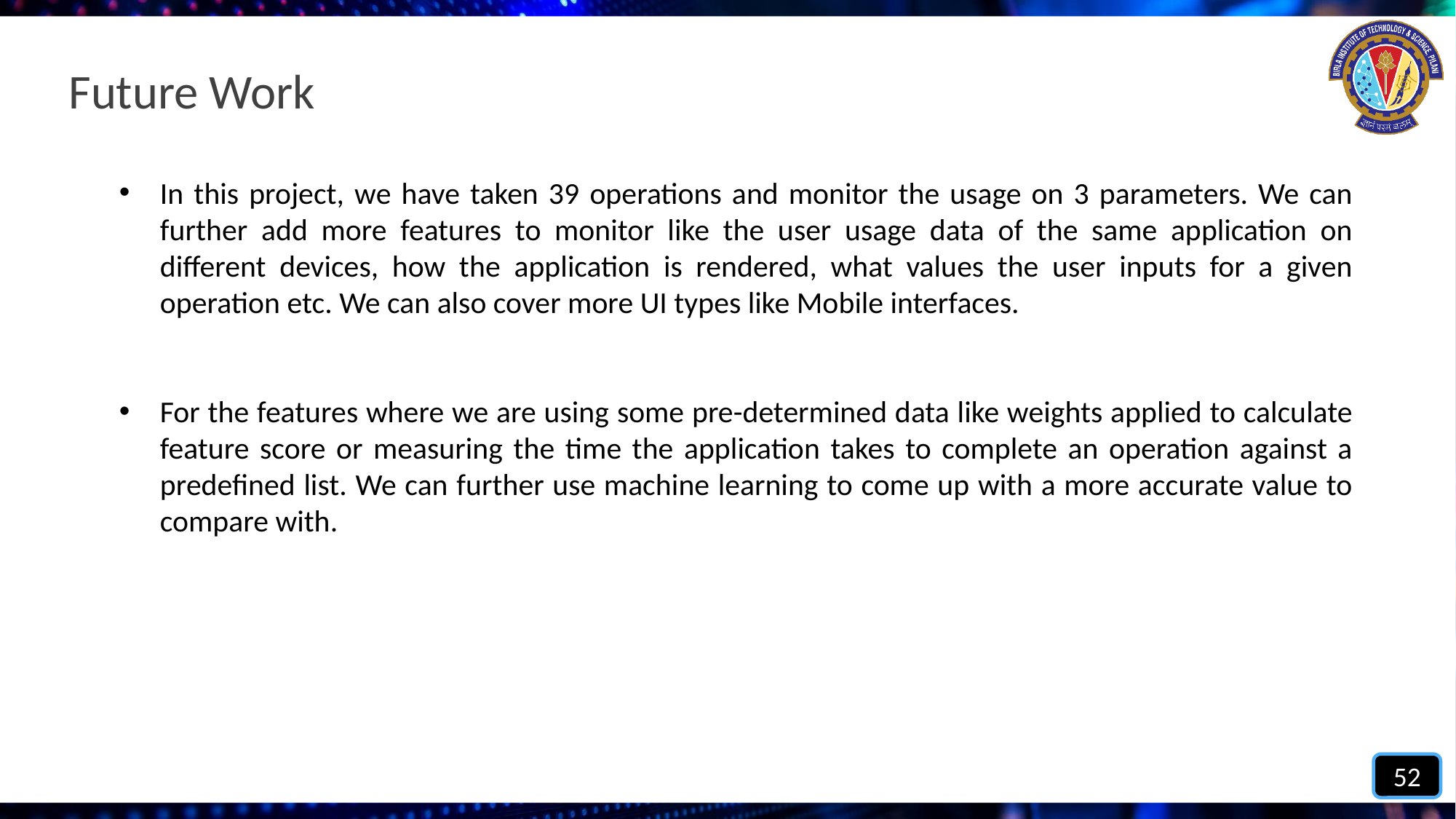

# Future Work
In this project, we have taken 39 operations and monitor the usage on 3 parameters. We can further add more features to monitor like the user usage data of the same application on different devices, how the application is rendered, what values the user inputs for a given operation etc. We can also cover more UI types like Mobile interfaces.

For the features where we are using some pre-determined data like weights applied to calculate feature score or measuring the time the application takes to complete an operation against a predefined list. We can further use machine learning to come up with a more accurate value to compare with.